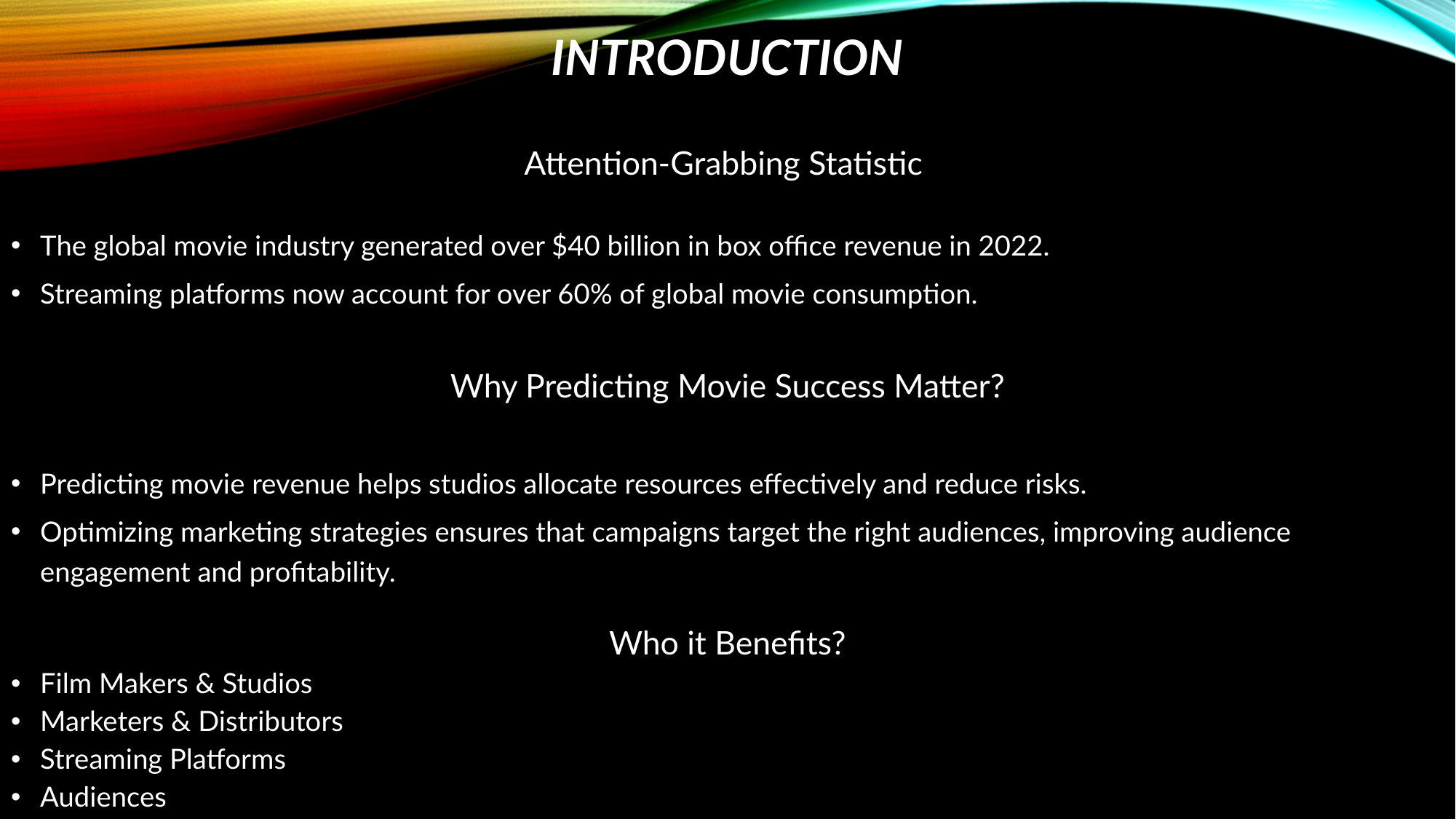

INTRODUCTION

Attention-Grabbing Statistic
The global movie industry generated over $40 billion in box office revenue in 2022.
Streaming platforms now account for over 60% of global movie consumption.

Why Predicting Movie Success Matter?

Predicting movie revenue helps studios allocate resources effectively and reduce risks.
Optimizing marketing strategies ensures that campaigns target the right audiences, improving audience engagement and profitability.

Who it Benefits?
Film Makers & Studios
Marketers & Distributors
Streaming Platforms
Audiences